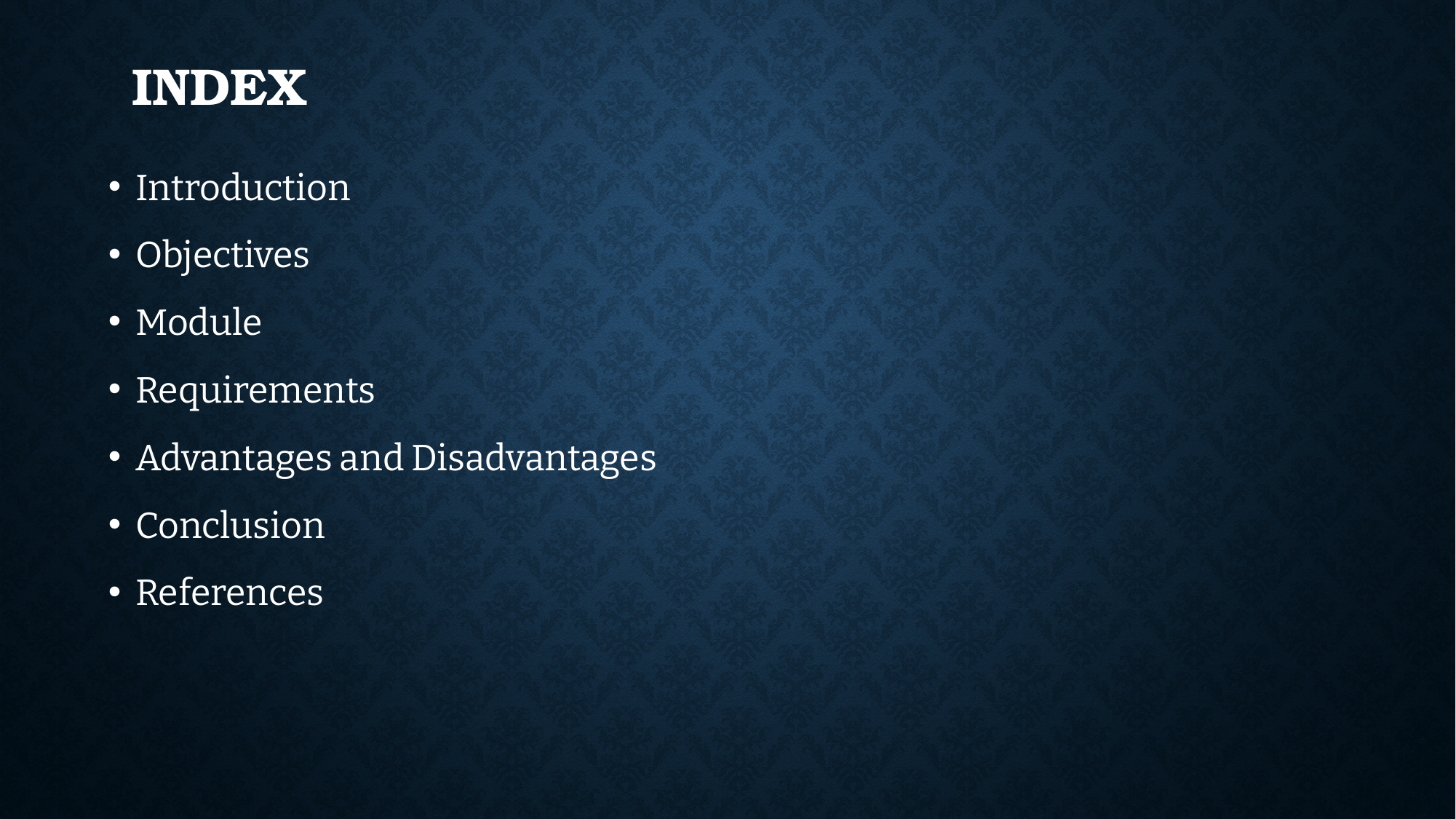

# Index
Introduction
Objectives
Module
Requirements
Advantages and Disadvantages
Conclusion
References